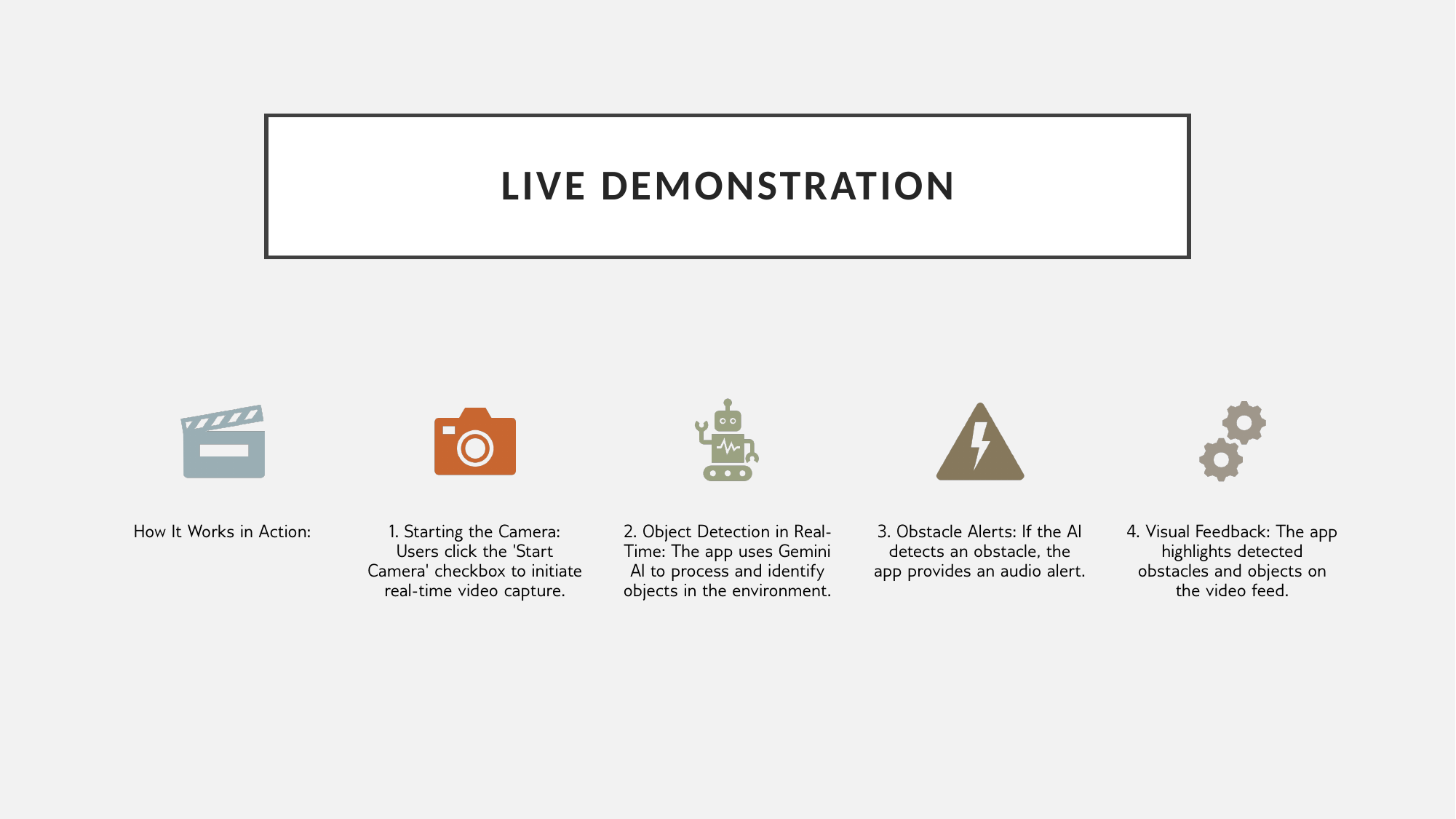

# Live Demonstration
How It Works in Action:
1. Starting the Camera: Users click the 'Start Camera' checkbox to initiate real-time video capture.
2. Object Detection in Real-Time: The app uses Gemini AI to process and identify objects in the environment.
3. Obstacle Alerts: If the AI detects an obstacle, the app provides an audio alert.
4. Visual Feedback: The app highlights detected obstacles and objects on the video feed.